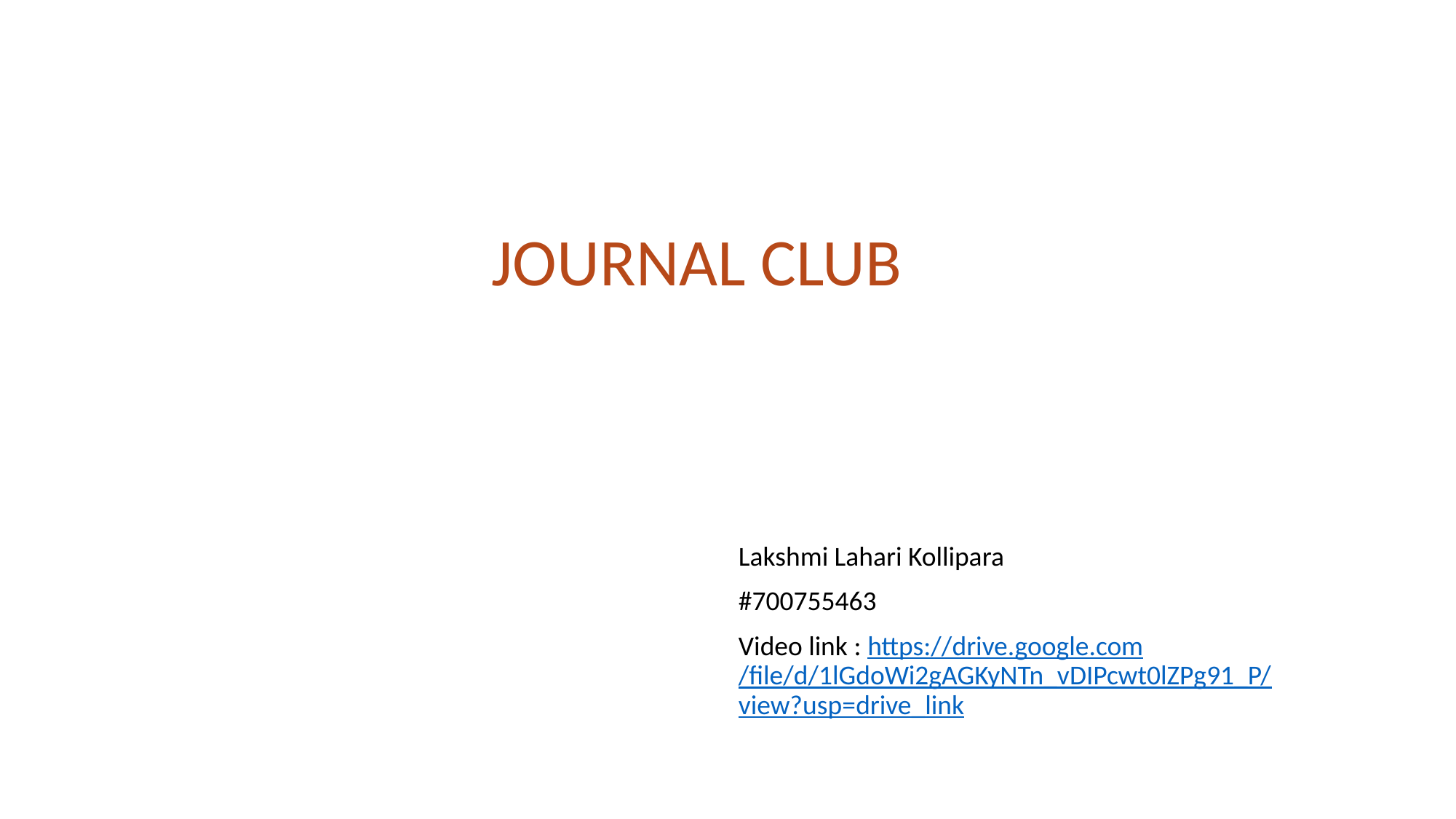

# JOURNAL CLUB
Lakshmi Lahari Kollipara
#700755463
Video link : https://drive.google.com/file/d/1lGdoWi2gAGKyNTn_vDIPcwt0lZPg91_P/view?usp=drive_link